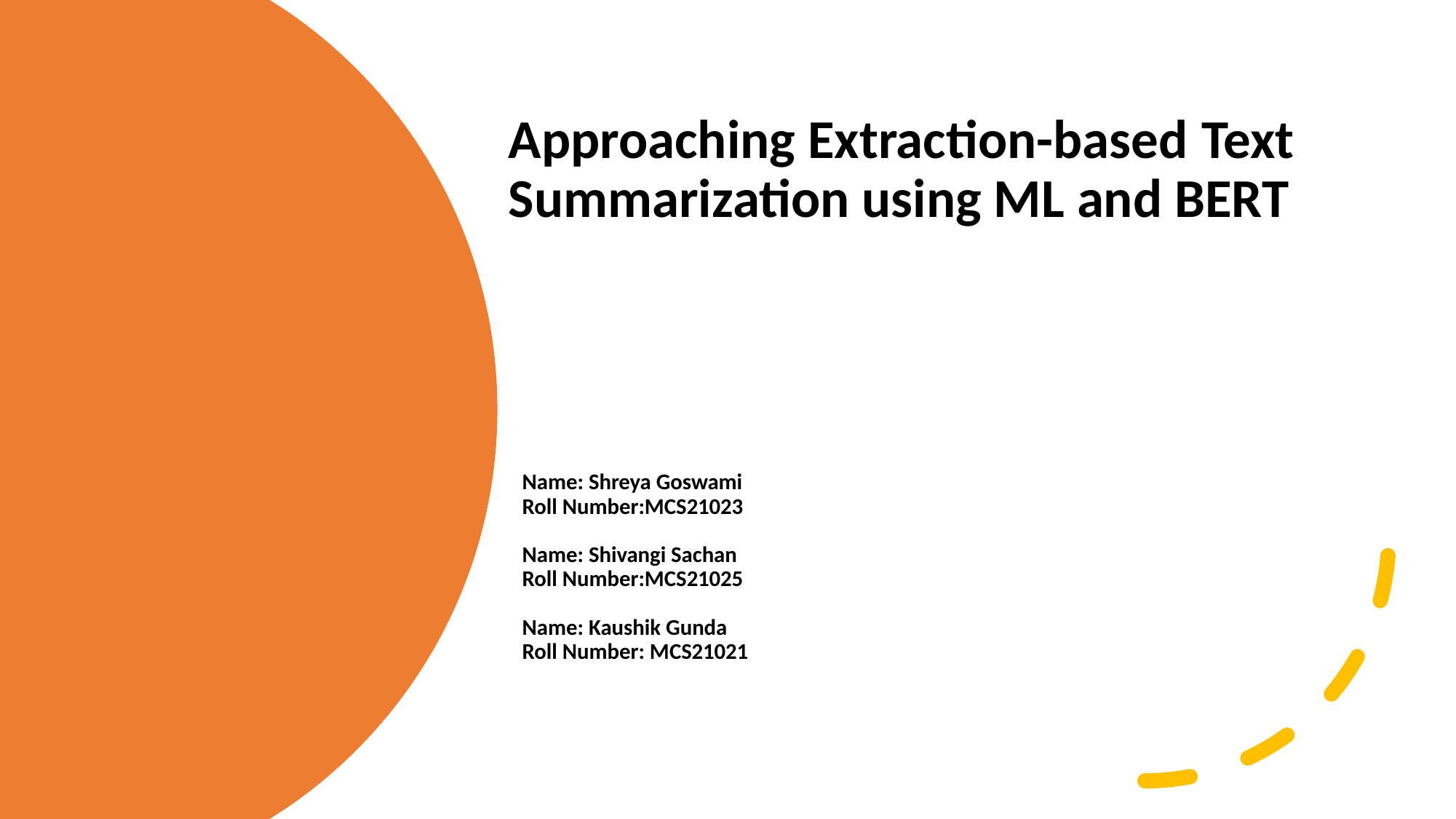

# Approaching Extraction-based Text Summarization using ML and BERT

Name: Shreya Goswami
Roll Number:MCS21023

Name: Shivangi Sachan
Roll Number:MCS21025

Name: Kaushik Gunda
Roll Number: MCS21021